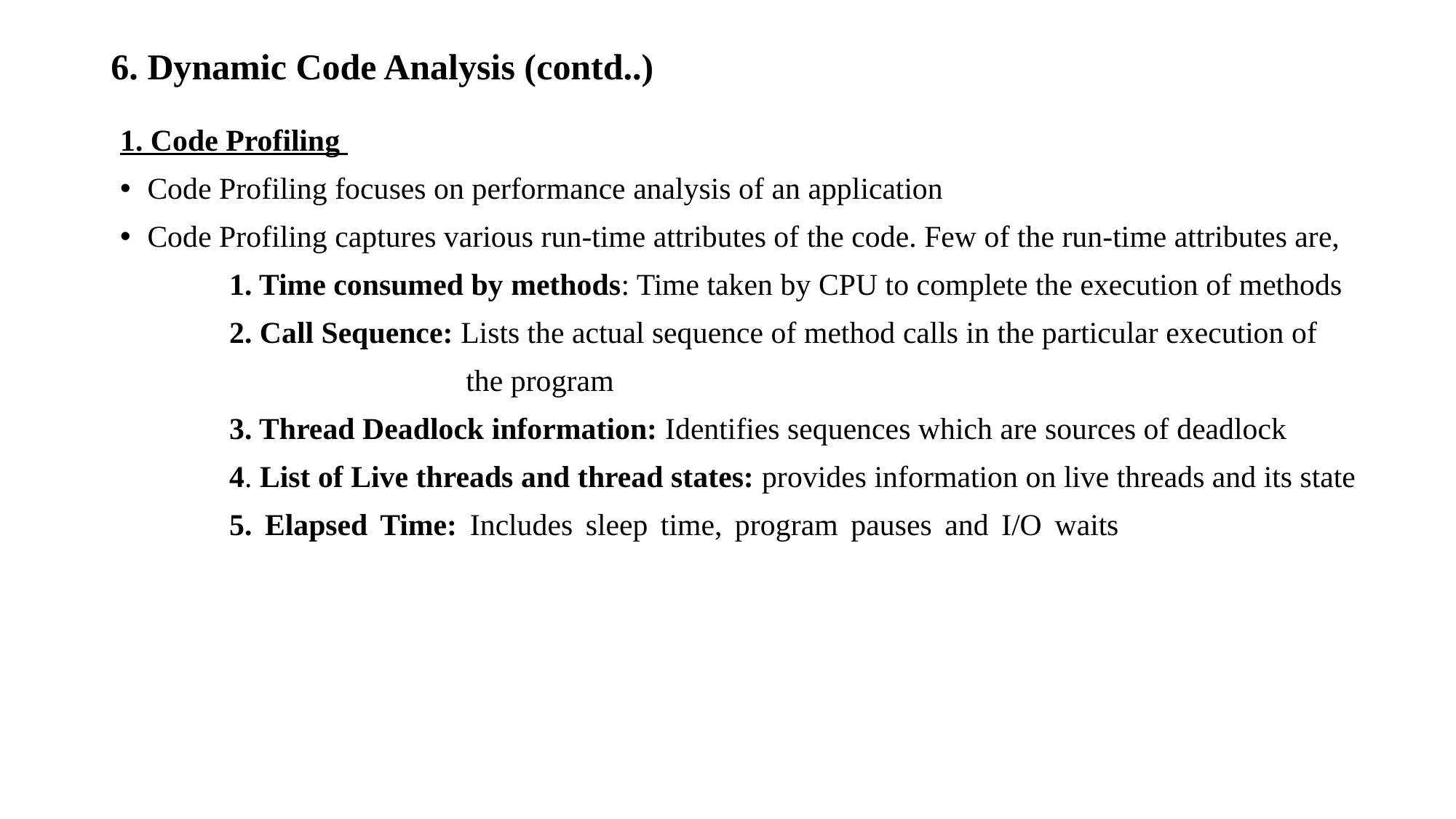

# 6. Dynamic Code Analysis (contd..)
1. Code Profiling
Code Profiling focuses on performance analysis of an application
Code Profiling captures various run-time attributes of the code. Few of the run-time attributes are,
	1. Time consumed by methods: Time taken by CPU to complete the execution of methods
	2. Call Sequence: Lists the actual sequence of method calls in the particular execution of
 	                               the program
	3. Thread Deadlock information: Identifies sequences which are sources of deadlock
	4. List of Live threads and thread states: provides information on live threads and its state
	5. Elapsed Time: Includes sleep time, program pauses and I/O waits